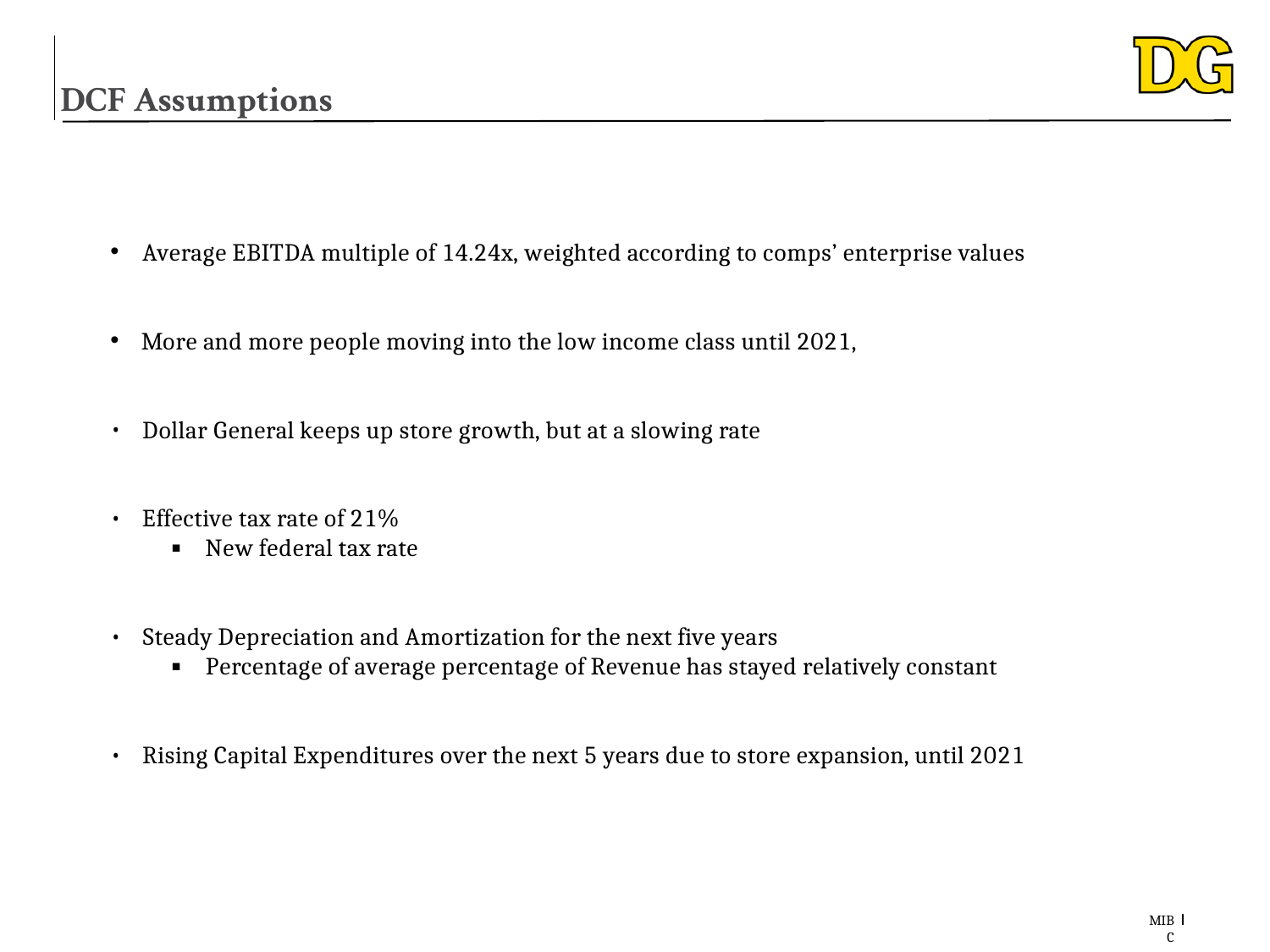

# DCF Assumptions

Average EBITDA multiple of 14.24x, weighted according to comps’ enterprise values

More and more people moving into the low income class until 2021,

Dollar General keeps up store growth, but at a slowing rate

Effective tax rate of 21%
New federal tax rate

Steady Depreciation and Amortization for the next five years
Percentage of average percentage of Revenue has stayed relatively constant

Rising Capital Expenditures over the next 5 years due to store expansion, until 2021